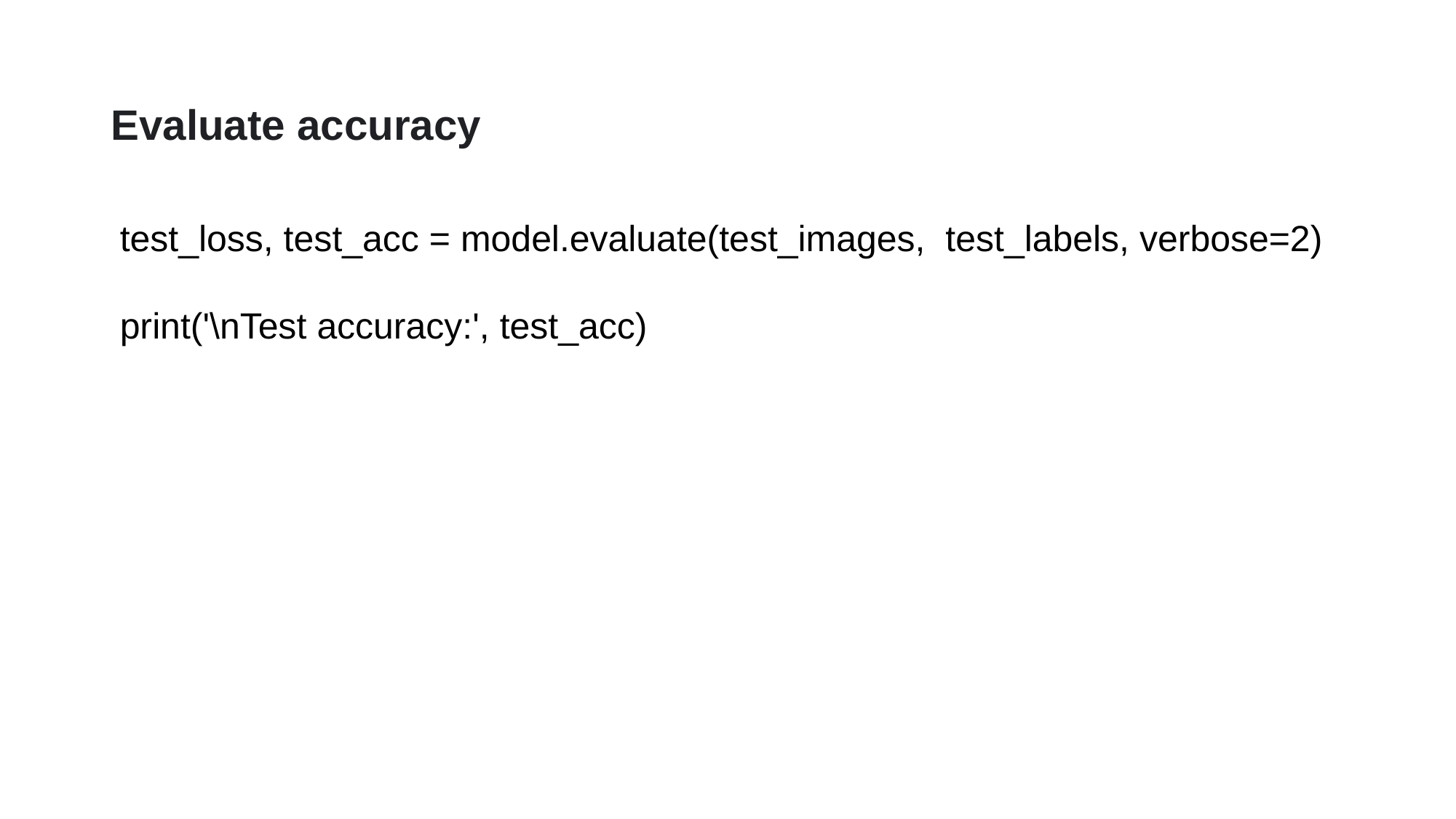

# Evaluate accuracy
test_loss, test_acc = model.evaluate(test_images,  test_labels, verbose=2)
print('\nTest accuracy:', test_acc)